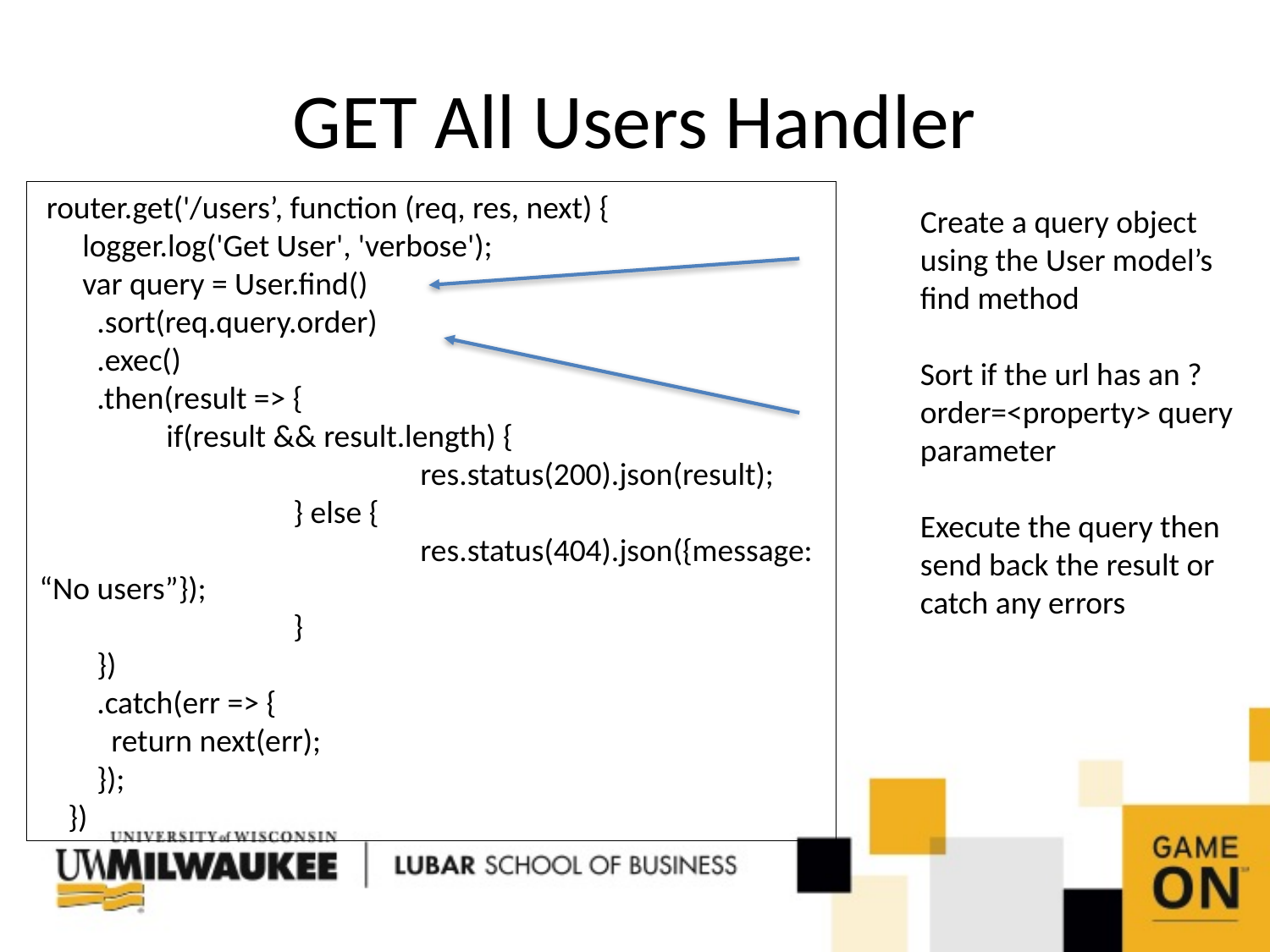

# GET All Users Handler
 router.get('/users’, function (req, res, next) {
      logger.log('Get User', 'verbose');
      var query = User.find()
        .sort(req.query.order)
        .exec()
        .then(result => {
         	if(result && result.length) {
			res.status(200).json(result);
		} else {
			res.status(404).json({message: “No users”});
		}
        })
        .catch(err => {
          return next(err);
        });
    })
Create a query object using the User model’s find method

Sort if the url has an ?order=<property> query parameter

Execute the query then
send back the result or
catch any errors